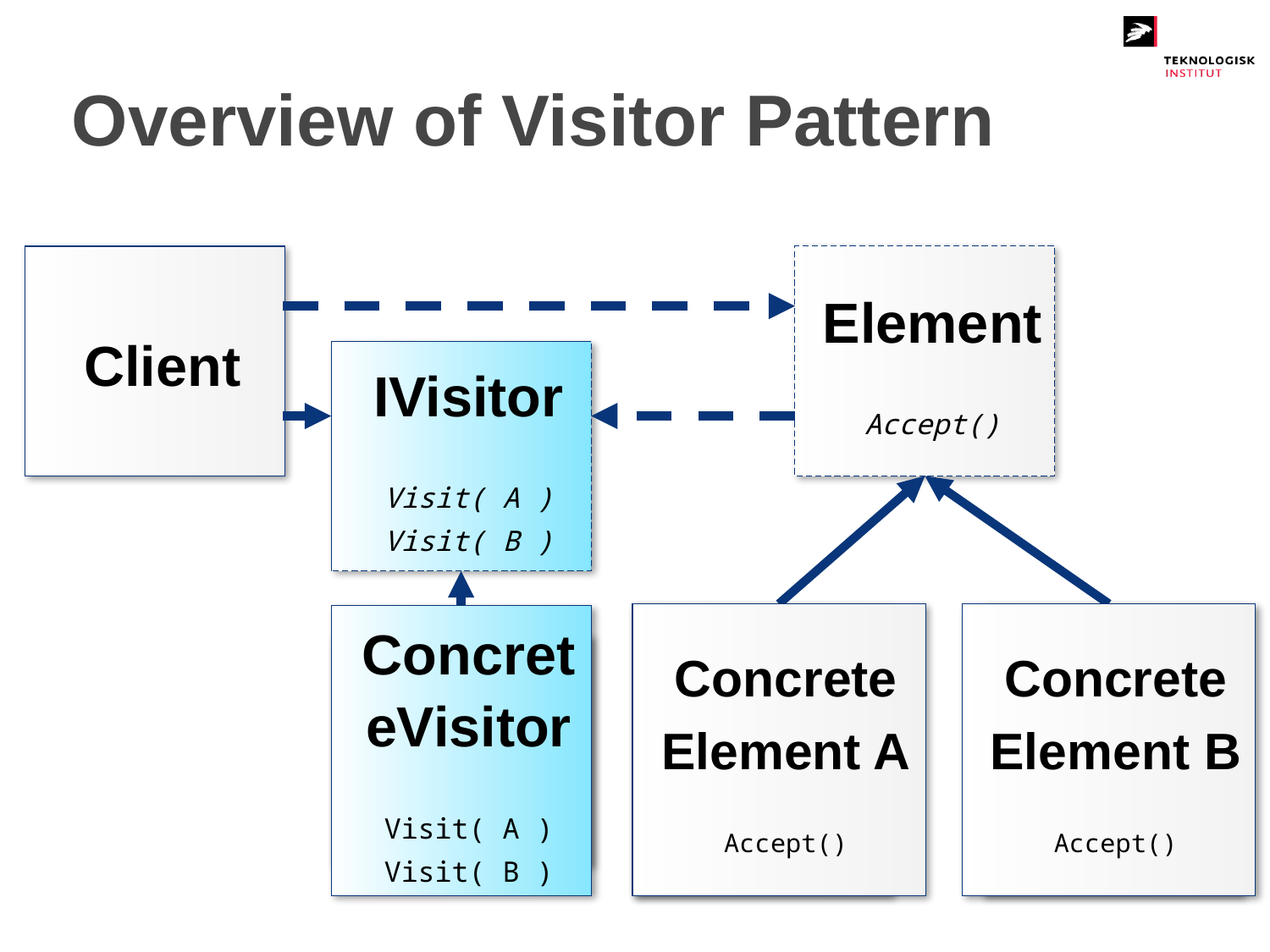

# Overview of Visitor Pattern
Client
Element

Accept()
IVisitor

Visit( A )
Visit( B )
Concrete
Element

Accept()
Concrete
Element A

Accept()
Concrete
Element B

Accept()
Concrete
Element

Accept()
ConcreteVisitor

Visit( A )
Visit( B )
Visitor

Visit( A )
Visit( B )